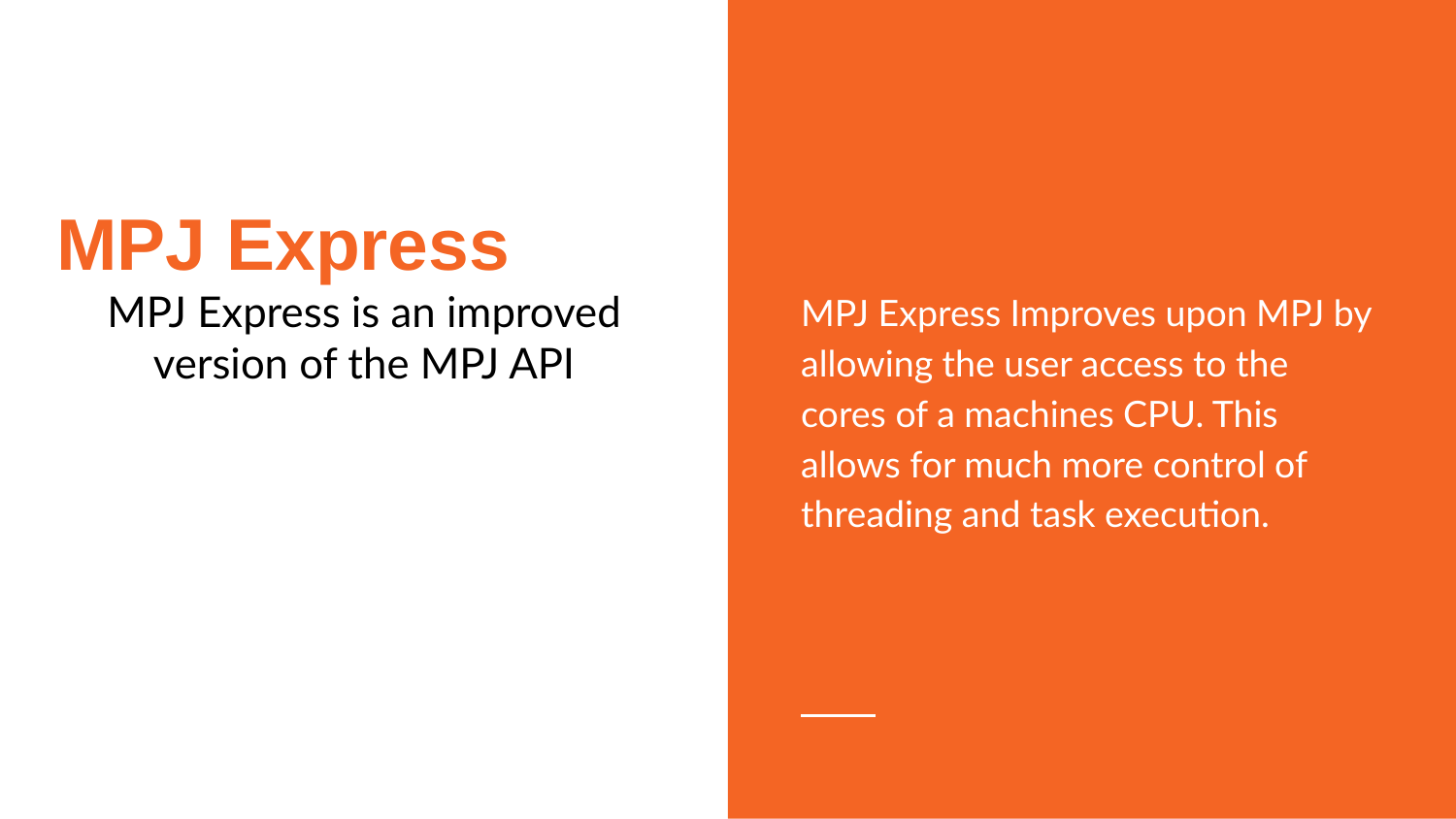

# MPJ Express
MPJ Express Improves upon MPJ by allowing the user access to the cores of a machines CPU. This allows for much more control of threading and task execution.
MPJ Express is an improved version of the MPJ API